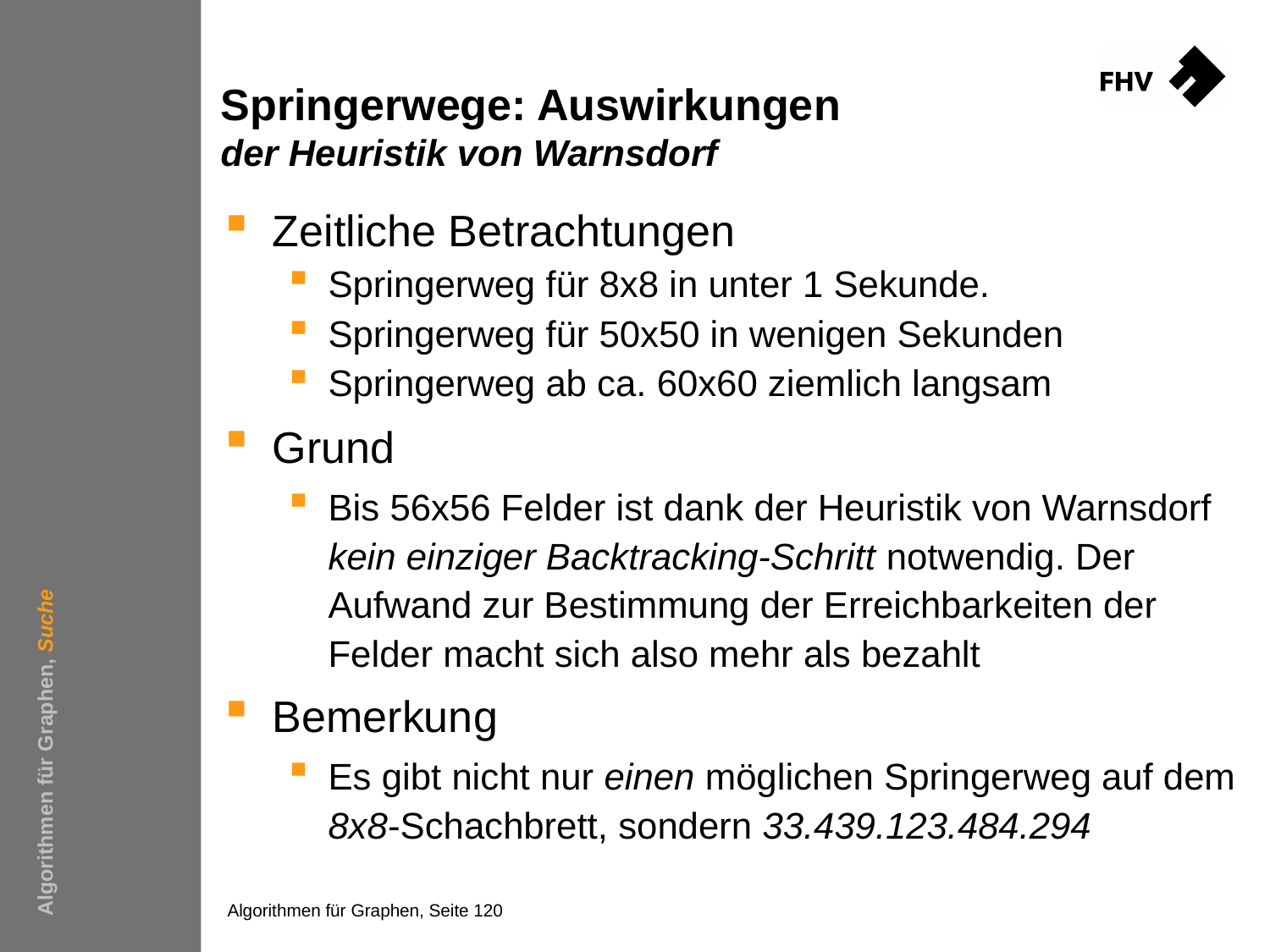

# Springerwege: Auswirkungen der Heuristik von Warnsdorf
Zeitliche Betrachtungen
Springerweg für 8x8 in unter 1 Sekunde.
Springerweg für 50x50 in wenigen Sekunden
Springerweg ab ca. 60x60 ziemlich langsam
Grund
Bis 56x56 Felder ist dank der Heuristik von Warnsdorf kein einziger Backtracking-Schritt notwendig. Der Aufwand zur Bestimmung der Erreichbarkeiten der Felder macht sich also mehr als bezahlt
Bemerkung
Es gibt nicht nur einen möglichen Springerweg auf dem 8x8-Schachbrett, sondern 33.439.123.484.294
Algorithmen für Graphen, Suche
Algorithmen für Graphen, Seite 120